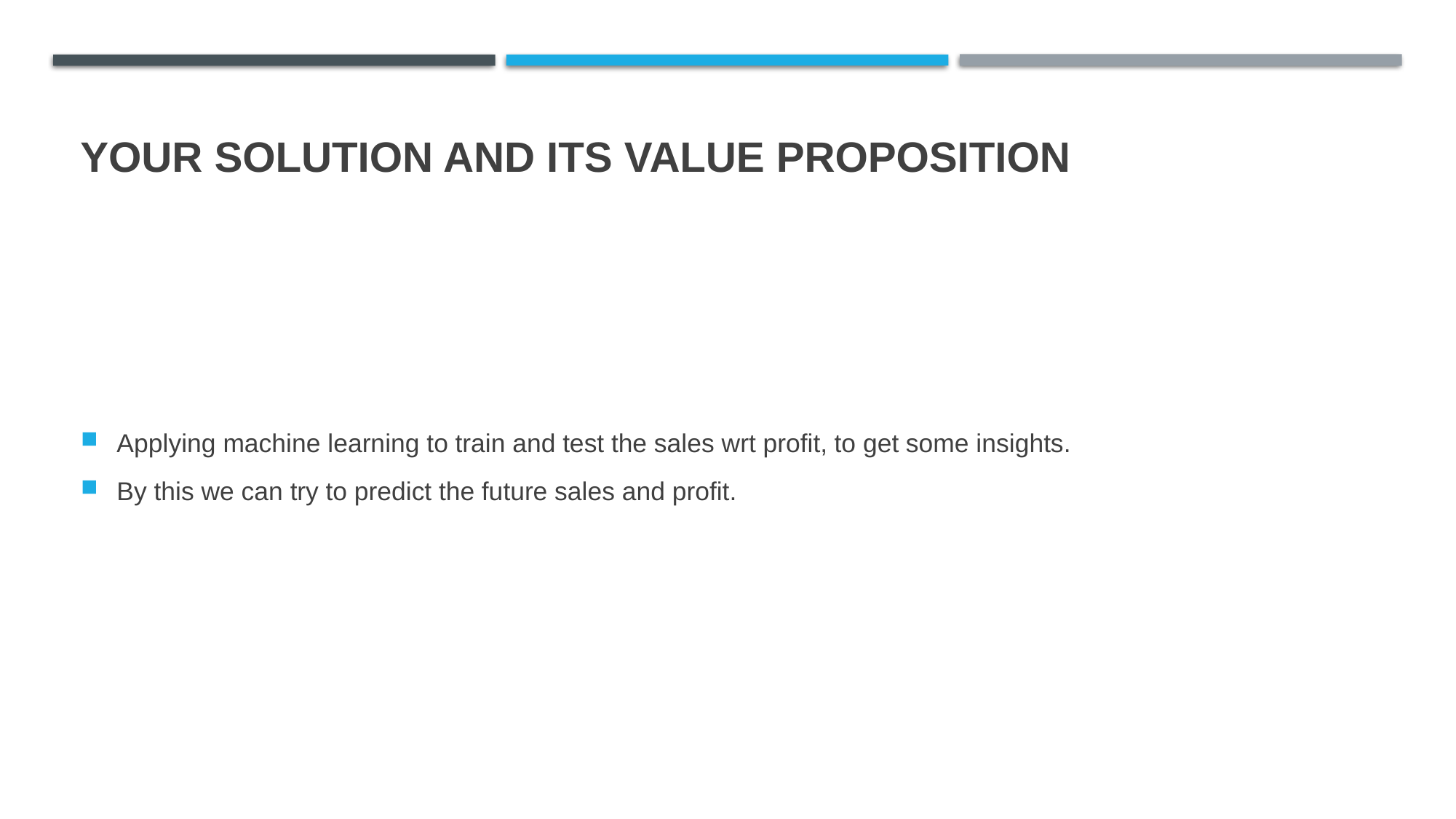

# YOUR SOLUTION AND ITS VALUE PROPOSITION
Applying machine learning to train and test the sales wrt profit, to get some insights.
By this we can try to predict the future sales and profit.